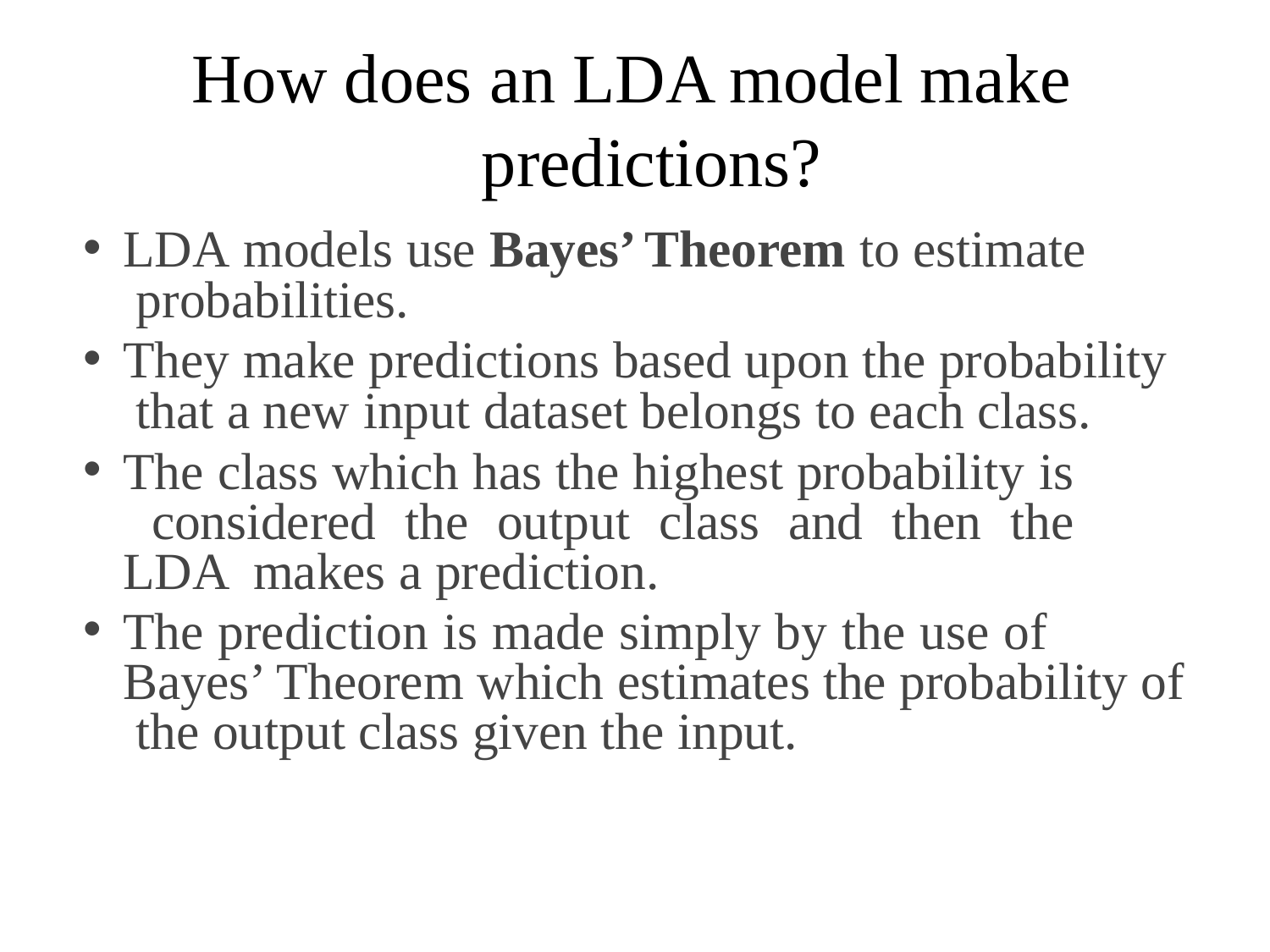

# How does an LDA model make  predictions?
LDA models use Bayes’ Theorem to estimate  probabilities.
They make predictions based upon the probability  that a new input dataset belongs to each class.
The class which has the highest probability is  considered the output class and then the LDA  makes a prediction.
The prediction is made simply by the use of  Bayes’ Theorem which estimates the probability of  the output class given the input.